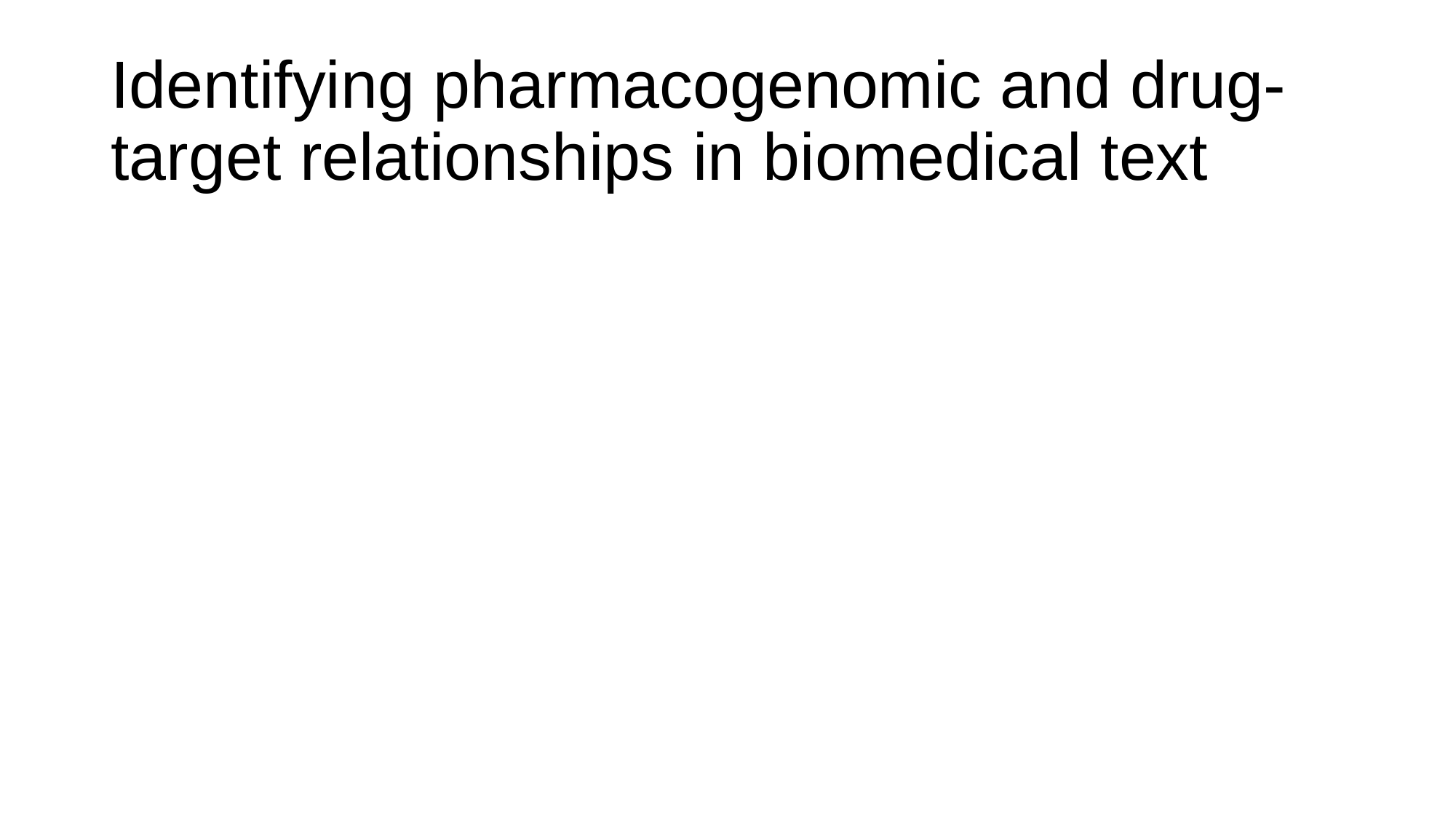

# Identifying pharmacogenomic and drug-target relationships in biomedical text